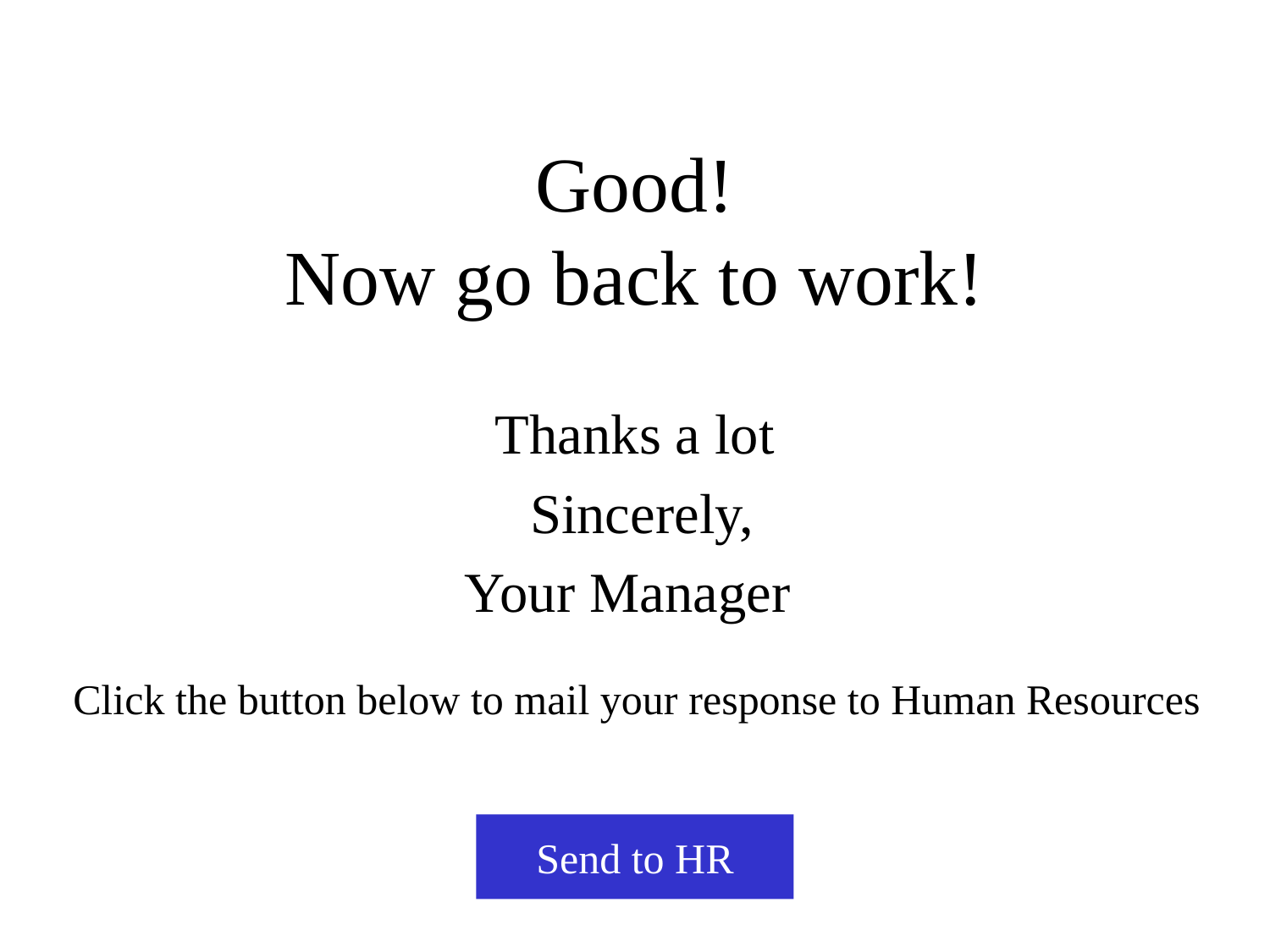

# Good! Now go back to work!
Thanks a lot
 Sincerely,
Your Manager
Click the button below to mail your response to Human Resources
Send to HR